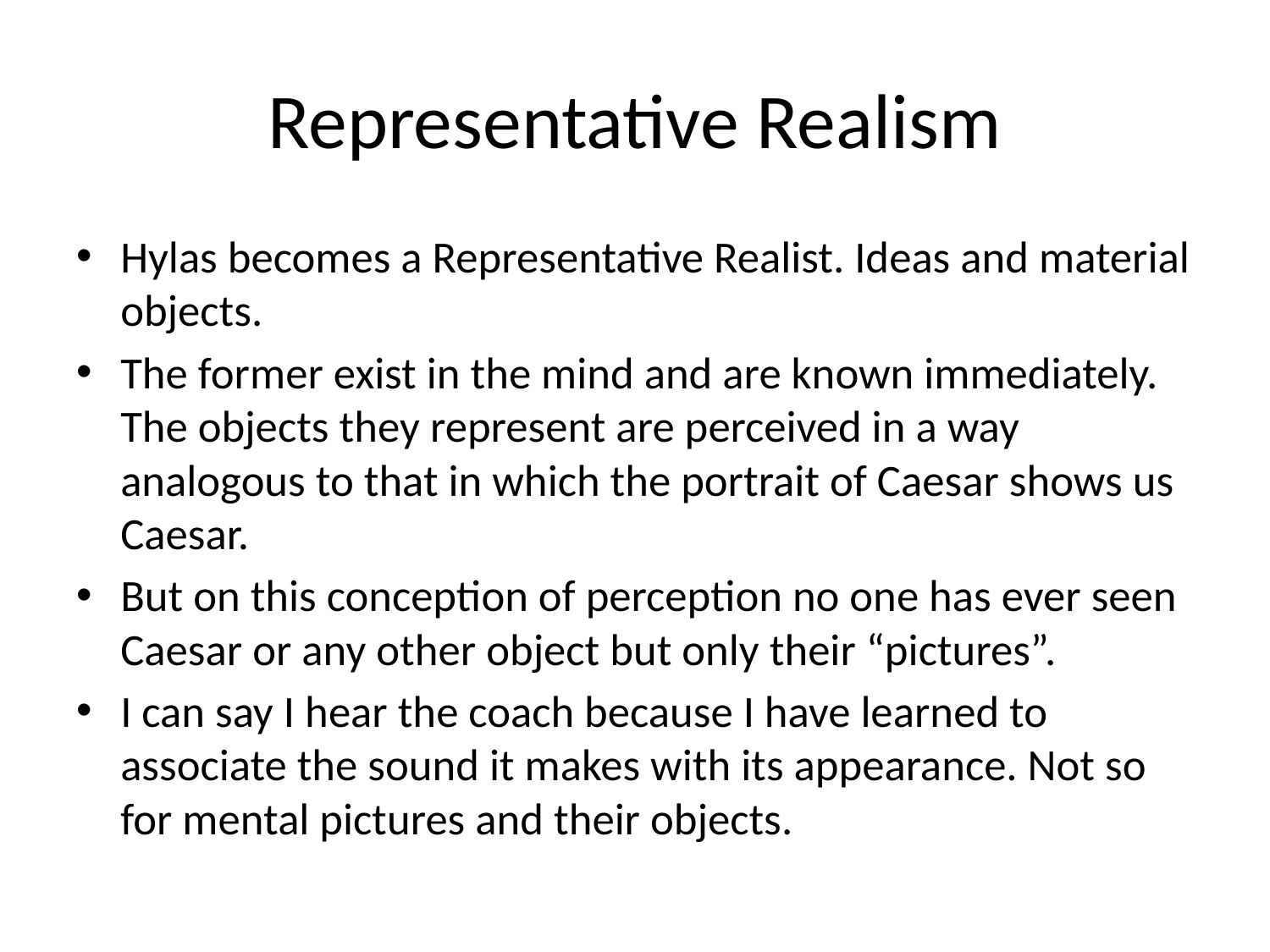

# Representative Realism
Hylas becomes a Representative Realist. Ideas and material objects.
The former exist in the mind and are known immediately. The objects they represent are perceived in a way analogous to that in which the portrait of Caesar shows us Caesar.
But on this conception of perception no one has ever seen Caesar or any other object but only their “pictures”.
I can say I hear the coach because I have learned to associate the sound it makes with its appearance. Not so for mental pictures and their objects.